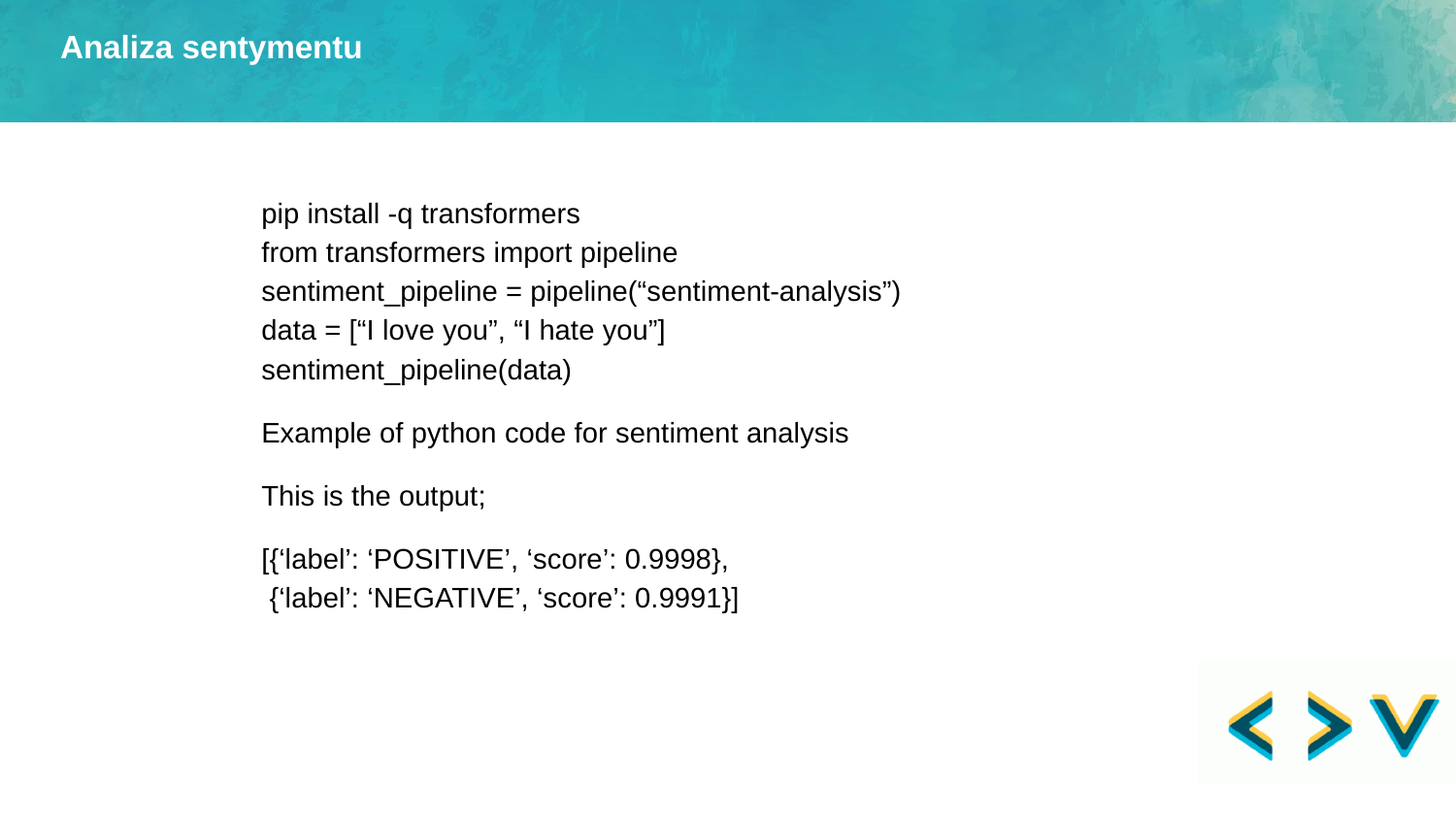

Analiza sentymentu
pip install -q transformers
from transformers import pipeline
sentiment_pipeline = pipeline(“sentiment-analysis”)
data = [“I love you”, “I hate you”]
sentiment_pipeline(data)
Example of python code for sentiment analysis
This is the output;
[{‘label’: ‘POSITIVE’, ‘score’: 0.9998},
 {‘label’: ‘NEGATIVE’, ‘score’: 0.9991}]